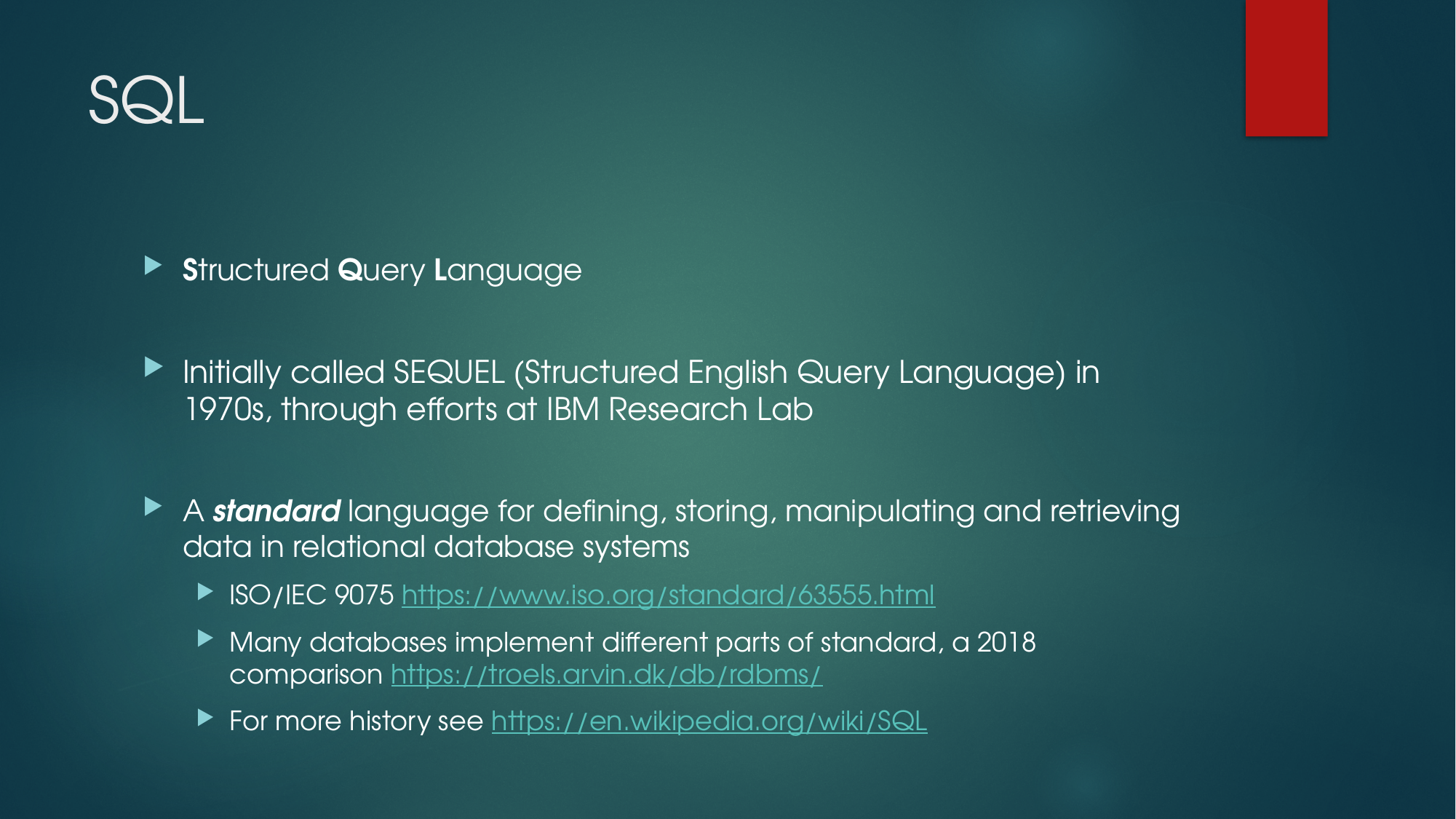

# SQL
Structured Query Language

Initially called SEQUEL (Structured English Query Language) in 1970s, through efforts at IBM Research Lab

A standard language for defining, storing, manipulating and retrieving data in relational database systems
ISO/IEC 9075 https://www.iso.org/standard/63555.html
Many databases implement different parts of standard, a 2018 comparison https://troels.arvin.dk/db/rdbms/
For more history see https://en.wikipedia.org/wiki/SQL